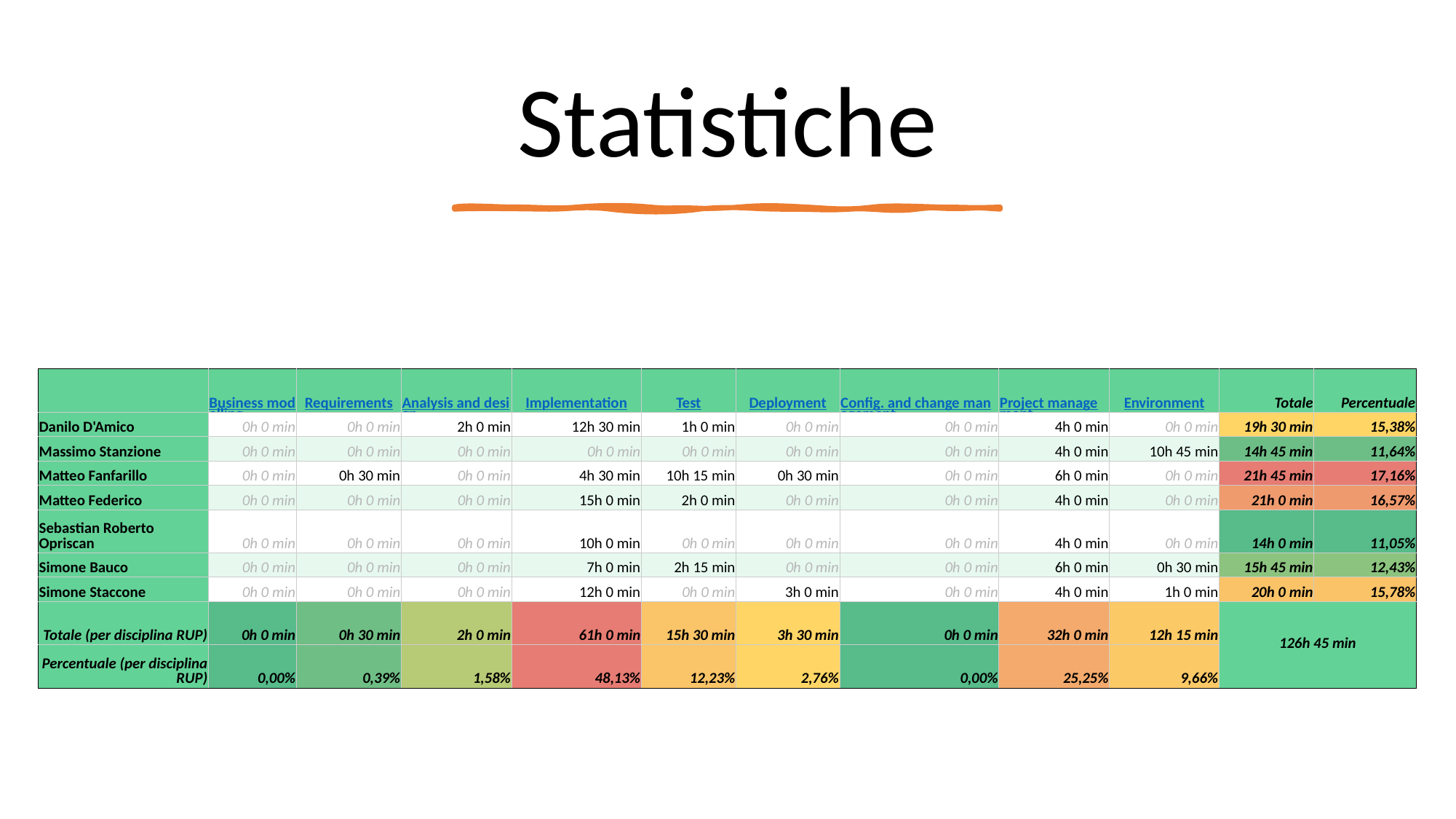

# Statistiche

|  | Business modelling | Requirements | Analysis and design | Implementation | Test | Deployment | Config. and change management | Project management | Environment | Totale | Percentuale |
| --- | --- | --- | --- | --- | --- | --- | --- | --- | --- | --- | --- |
| Danilo D'Amico | 0h 0 min | 0h 0 min | 2h 0 min | 12h 30 min | 1h 0 min | 0h 0 min | 0h 0 min | 4h 0 min | 0h 0 min | 19h 30 min | 15,38% |
| Massimo Stanzione | 0h 0 min | 0h 0 min | 0h 0 min | 0h 0 min | 0h 0 min | 0h 0 min | 0h 0 min | 4h 0 min | 10h 45 min | 14h 45 min | 11,64% |
| Matteo Fanfarillo | 0h 0 min | 0h 30 min | 0h 0 min | 4h 30 min | 10h 15 min | 0h 30 min | 0h 0 min | 6h 0 min | 0h 0 min | 21h 45 min | 17,16% |
| Matteo Federico | 0h 0 min | 0h 0 min | 0h 0 min | 15h 0 min | 2h 0 min | 0h 0 min | 0h 0 min | 4h 0 min | 0h 0 min | 21h 0 min | 16,57% |
| Sebastian Roberto Opriscan | 0h 0 min | 0h 0 min | 0h 0 min | 10h 0 min | 0h 0 min | 0h 0 min | 0h 0 min | 4h 0 min | 0h 0 min | 14h 0 min | 11,05% |
| Simone Bauco | 0h 0 min | 0h 0 min | 0h 0 min | 7h 0 min | 2h 15 min | 0h 0 min | 0h 0 min | 6h 0 min | 0h 30 min | 15h 45 min | 12,43% |
| Simone Staccone | 0h 0 min | 0h 0 min | 0h 0 min | 12h 0 min | 0h 0 min | 3h 0 min | 0h 0 min | 4h 0 min | 1h 0 min | 20h 0 min | 15,78% |
| Totale (per disciplina RUP) | 0h 0 min | 0h 30 min | 2h 0 min | 61h 0 min | 15h 30 min | 3h 30 min | 0h 0 min | 32h 0 min | 12h 15 min | 126h 45 min |  |
| Percentuale (per disciplina RUP) | 0,00% | 0,39% | 1,58% | 48,13% | 12,23% | 2,76% | 0,00% | 25,25% | 9,66% |  |  |